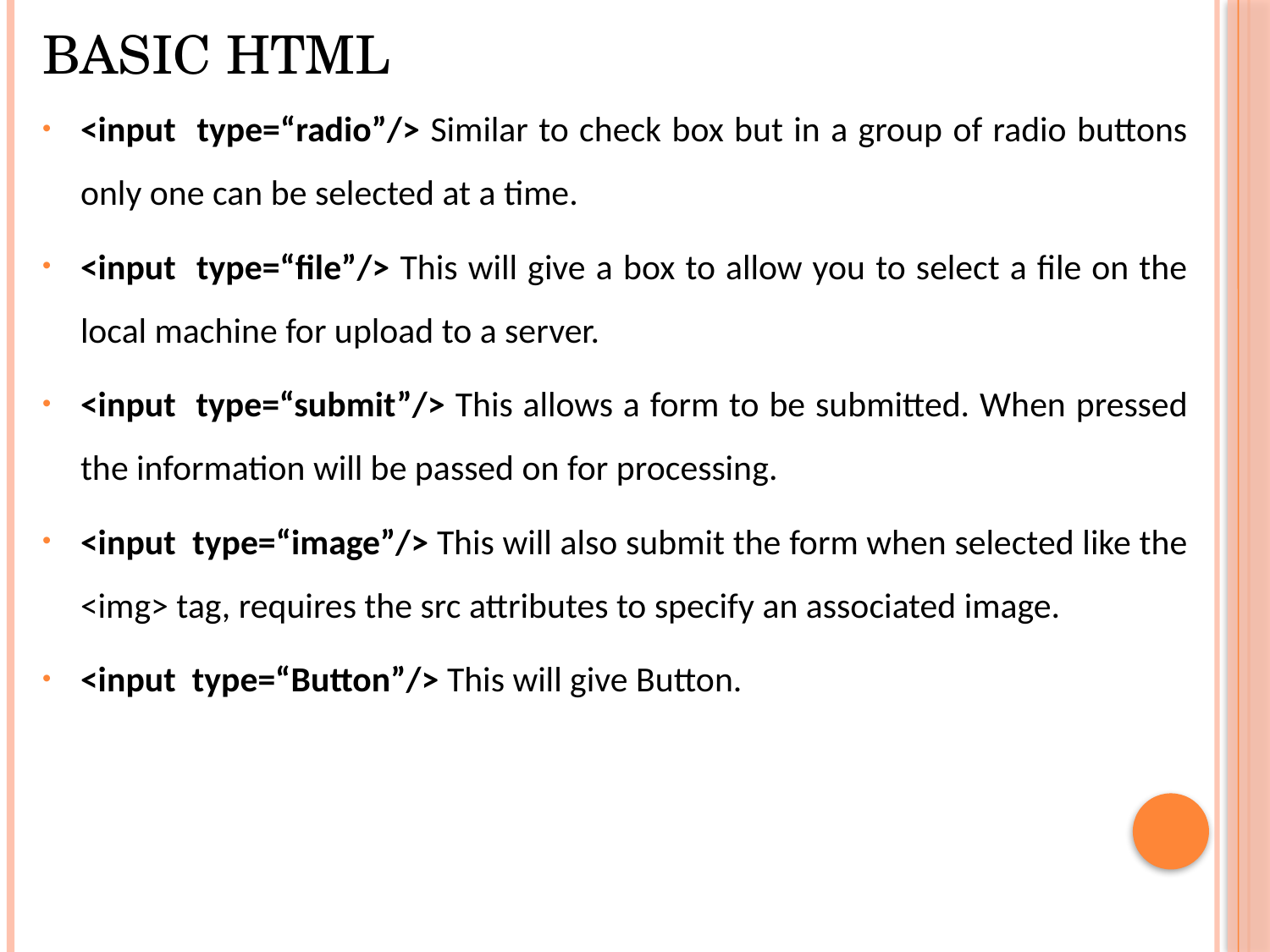

# Basic HTML
<input  type=“radio”/> Similar to check box but in a group of radio buttons only one can be selected at a time.
<input  type=“file”/> This will give a box to allow you to select a file on the local machine for upload to a server.
<input  type=“submit”/> This allows a form to be submitted. When pressed the information will be passed on for processing.
<input  type=“image”/> This will also submit the form when selected like the <img> tag, requires the src attributes to specify an associated image.
<input  type=“Button”/> This will give Button.